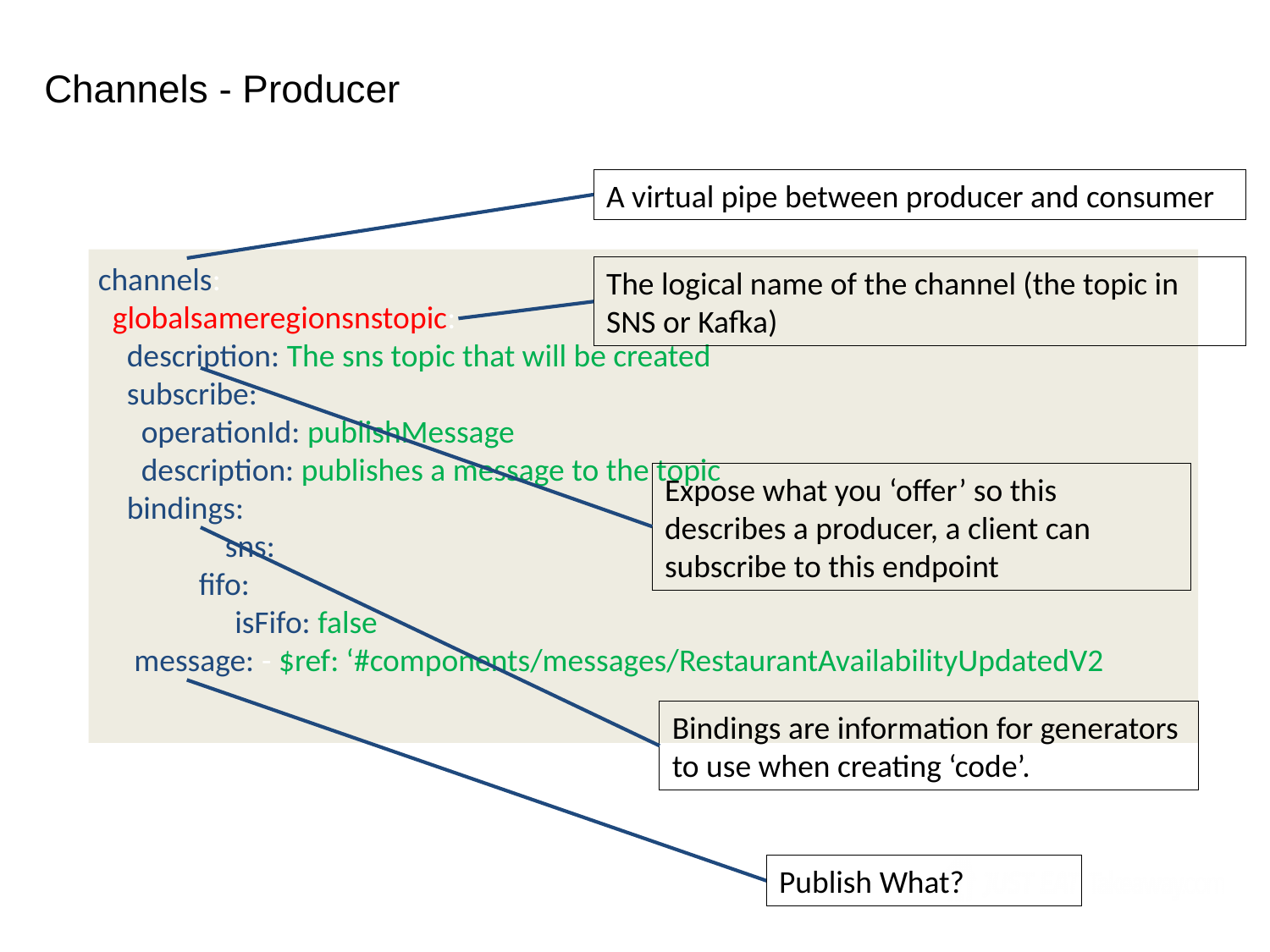

# Channels - Producer
A virtual pipe between producer and consumer
channels:
  globalsameregionsnstopic:
    description: The sns topic that will be created
    subscribe:
      operationId: publishMessage
      description: publishes a message to the topic
    bindings:
	sns:
              fifo:
                   isFifo: false
     message: - $ref: ‘#components/messages/RestaurantAvailabilityUpdatedV2

The logical name of the channel (the topic in SNS or Kafka)
Expose what you ‘offer’ so this describes a producer, a client can subscribe to this endpoint
Bindings are information for generators to use when creating ‘code’.
Publish What?